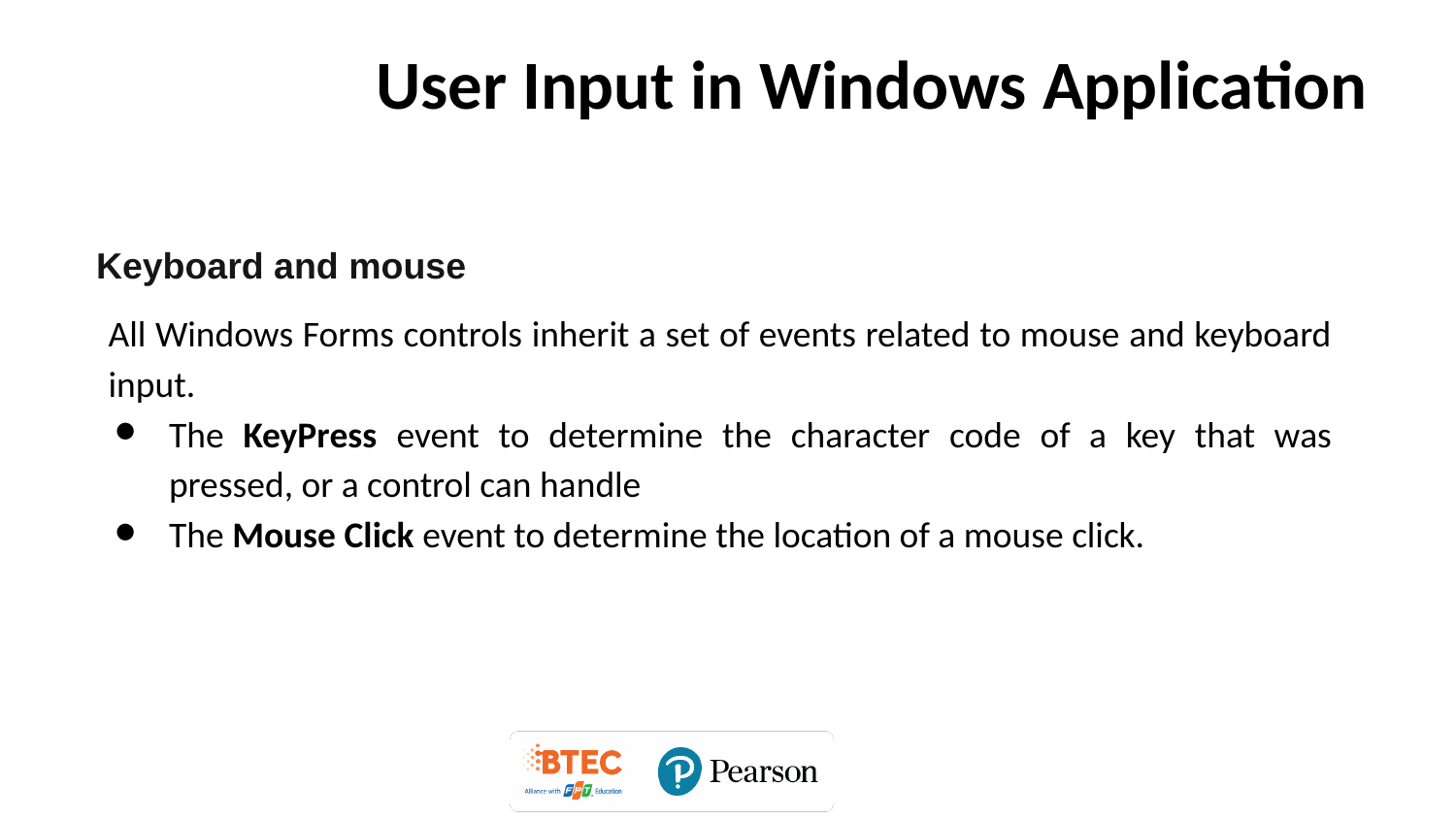

# User Input in Windows Application

Keyboard and mouse
All Windows Forms controls inherit a set of events related to mouse and keyboard input.
The KeyPress event to determine the character code of a key that was pressed, or a control can handle
The Mouse Click event to determine the location of a mouse click.